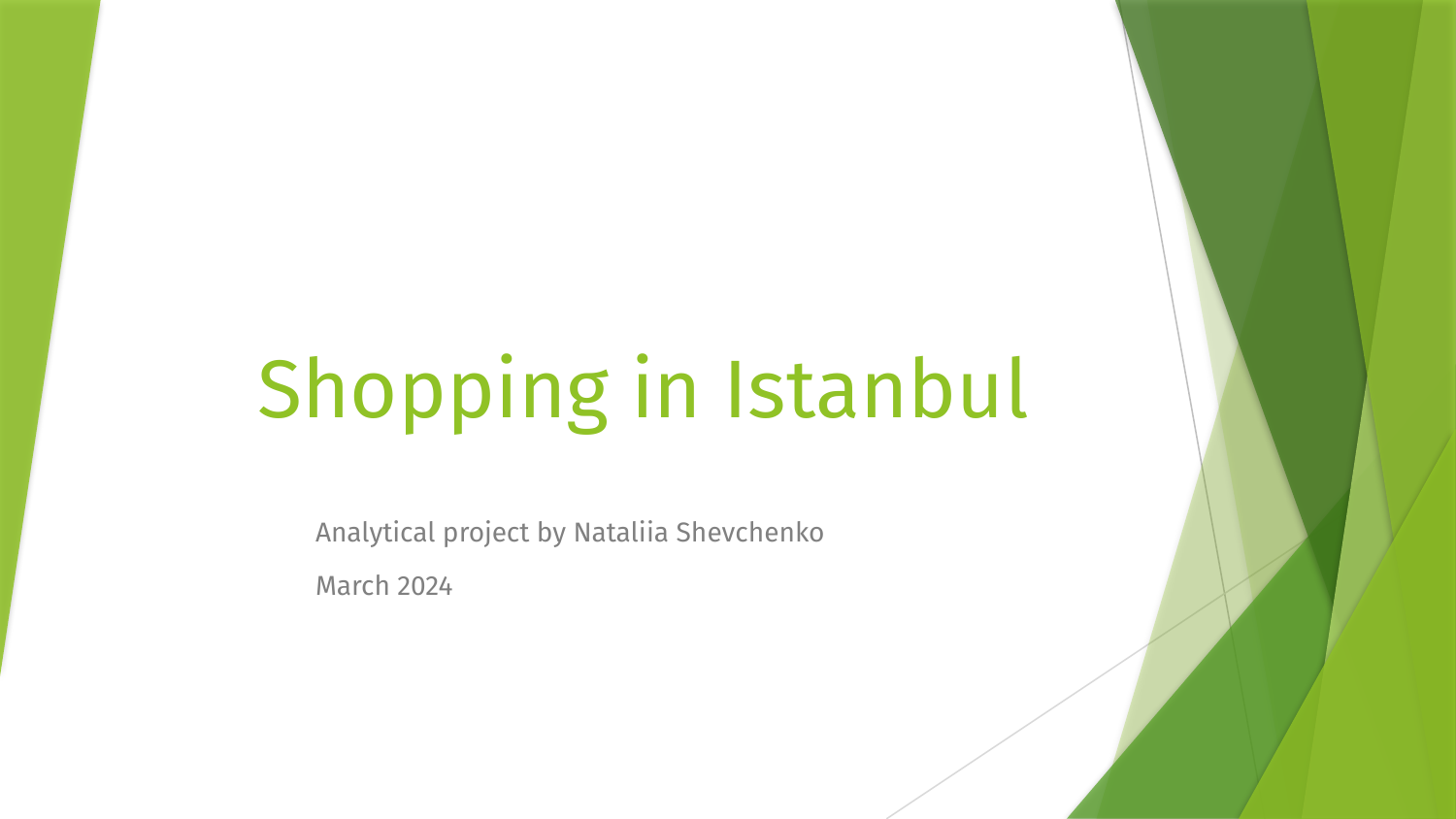

# Shopping in Istanbul
Analytical project by Nataliia Shevchenko
March 2024